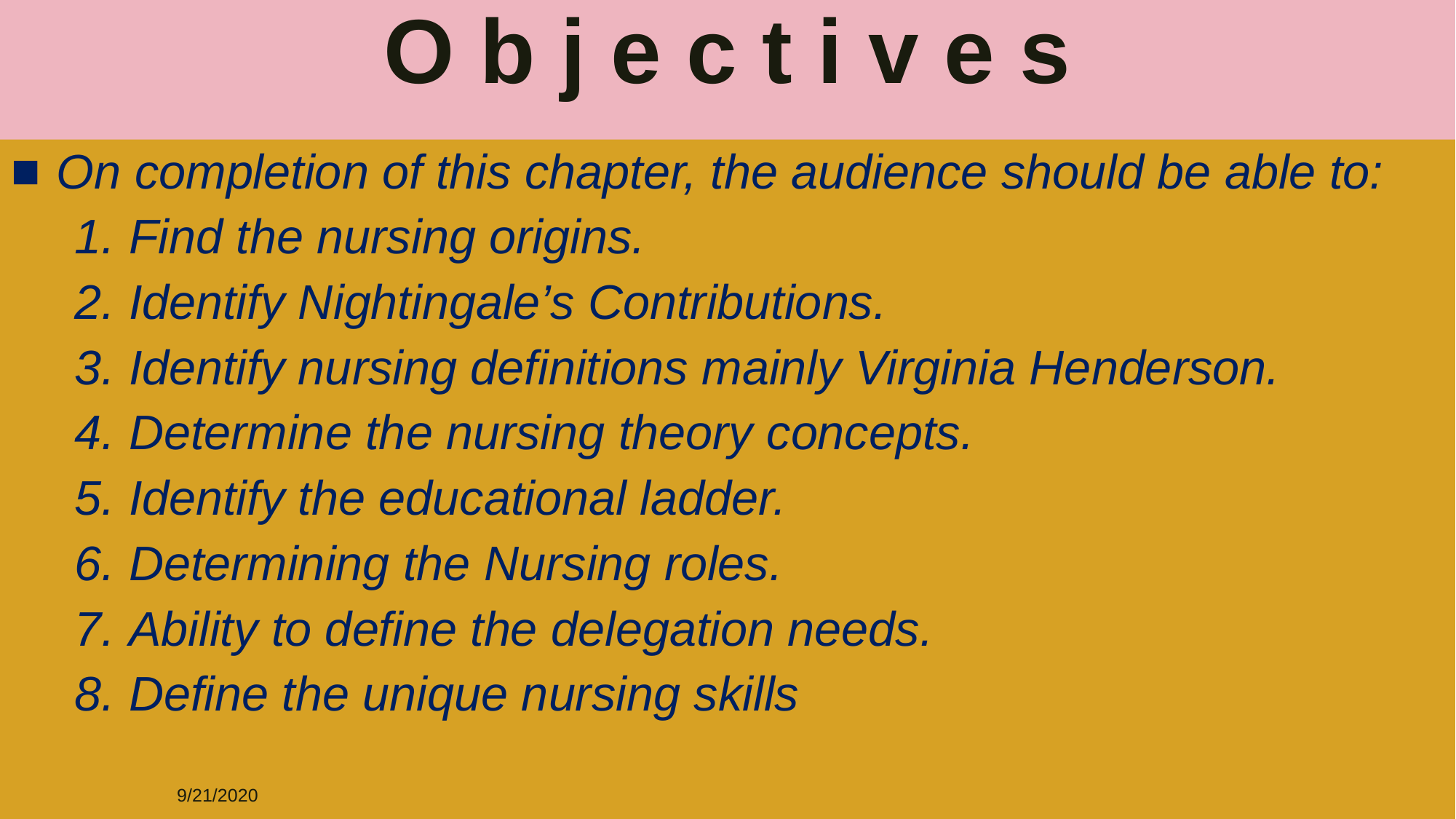

# O b j e c t i v e s
On completion of this chapter, the audience should be able to:
Find the nursing origins.
Identify Nightingale’s Contributions.
Identify nursing definitions mainly Virginia Henderson.
Determine the nursing theory concepts.
Identify the educational ladder.
Determining the Nursing roles.
Ability to define the delegation needs.
Define the unique nursing skills

9/21/2020
Seed Lectures - FUNDAMENTAL NURSING First Term Lecture 1 Nursing Foundations
2